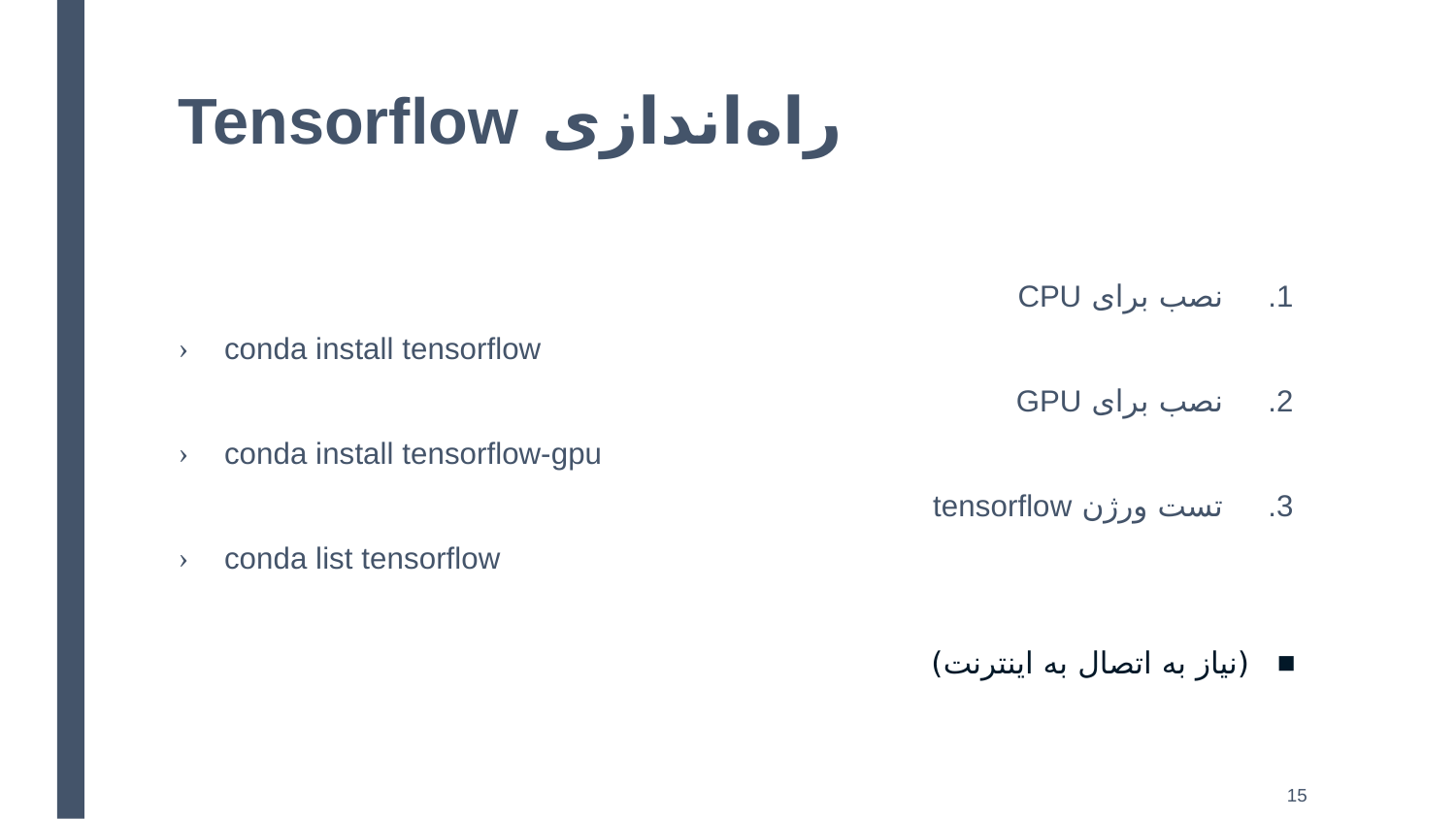

# راه‌اندازی Tensorflow
نصب برای CPU
conda install tensorflow
نصب برای GPU
conda install tensorflow-gpu
تست ورژن tensorflow
conda list tensorflow

(نیاز به اتصال به اینترنت)

15